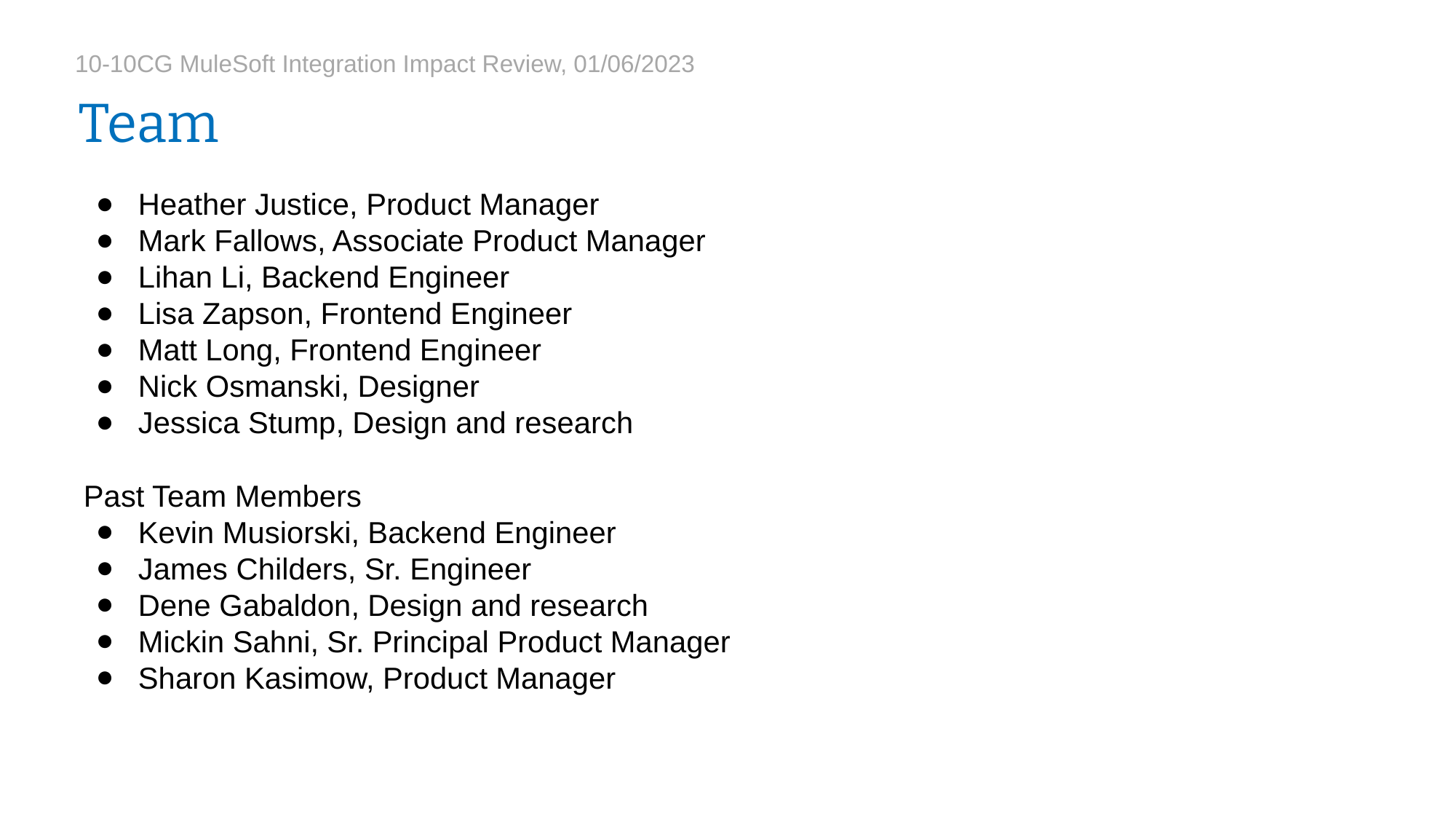

10-10CG MuleSoft Integration Impact Review, 01/06/2023
# Team
Heather Justice, Product Manager
Mark Fallows, Associate Product Manager
Lihan Li, Backend Engineer
Lisa Zapson, Frontend Engineer
Matt Long, Frontend Engineer
Nick Osmanski, Designer
Jessica Stump, Design and research

Past Team Members
Kevin Musiorski, Backend Engineer
James Childers, Sr. Engineer
Dene Gabaldon, Design and research
Mickin Sahni, Sr. Principal Product Manager
Sharon Kasimow, Product Manager